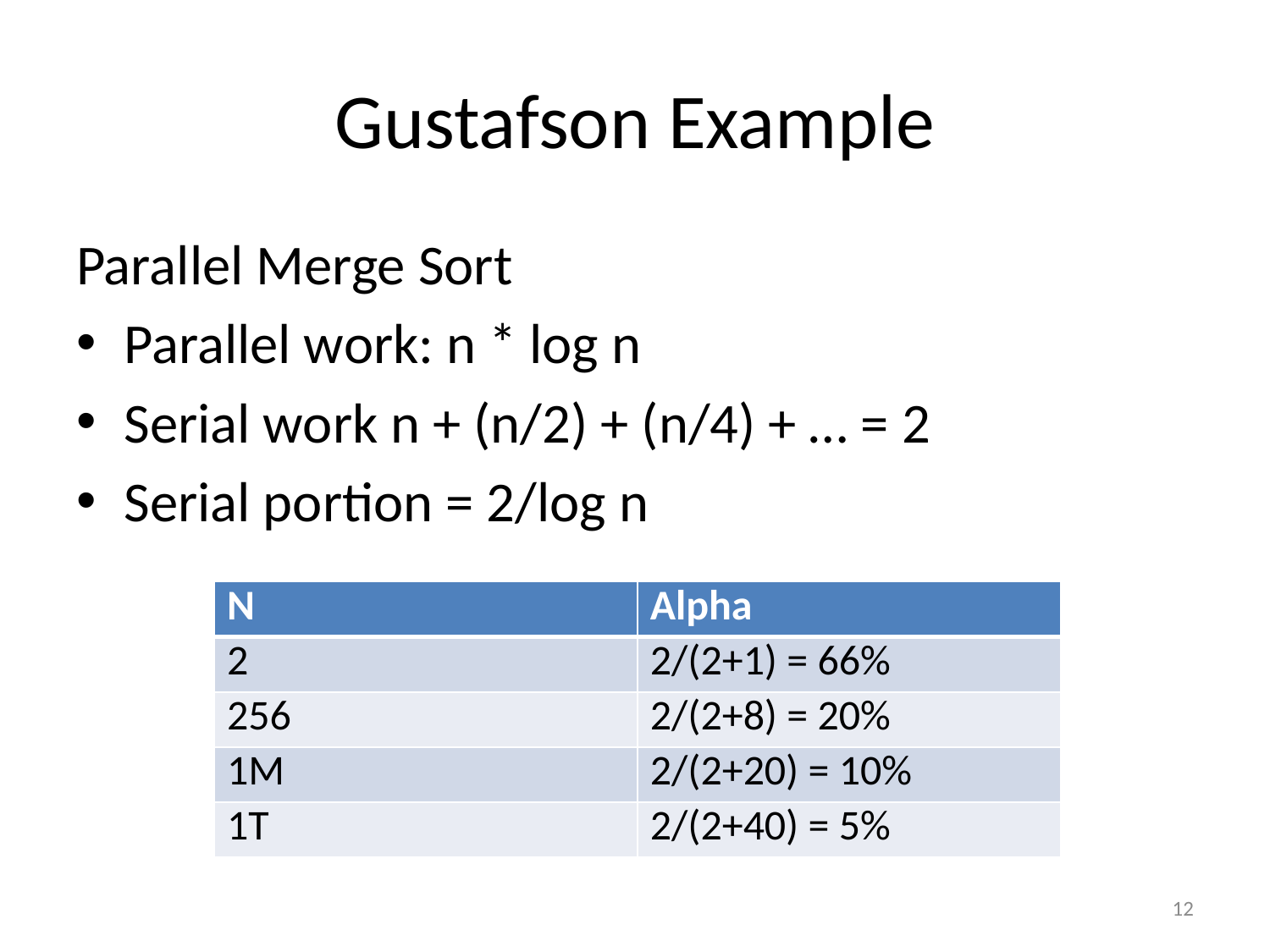

# Gustafson Example
Parallel Merge Sort
Parallel work: n * log n
Serial work n + (n/2) + (n/4) + … = 2
Serial portion = 2/log n

| N | Alpha |
| --- | --- |
| 2 | 2/(2+1) = 66% |
| 256 | 2/(2+8) = 20% |
| 1M | 2/(2+20) = 10% |
| 1T | 2/(2+40) = 5% |
12